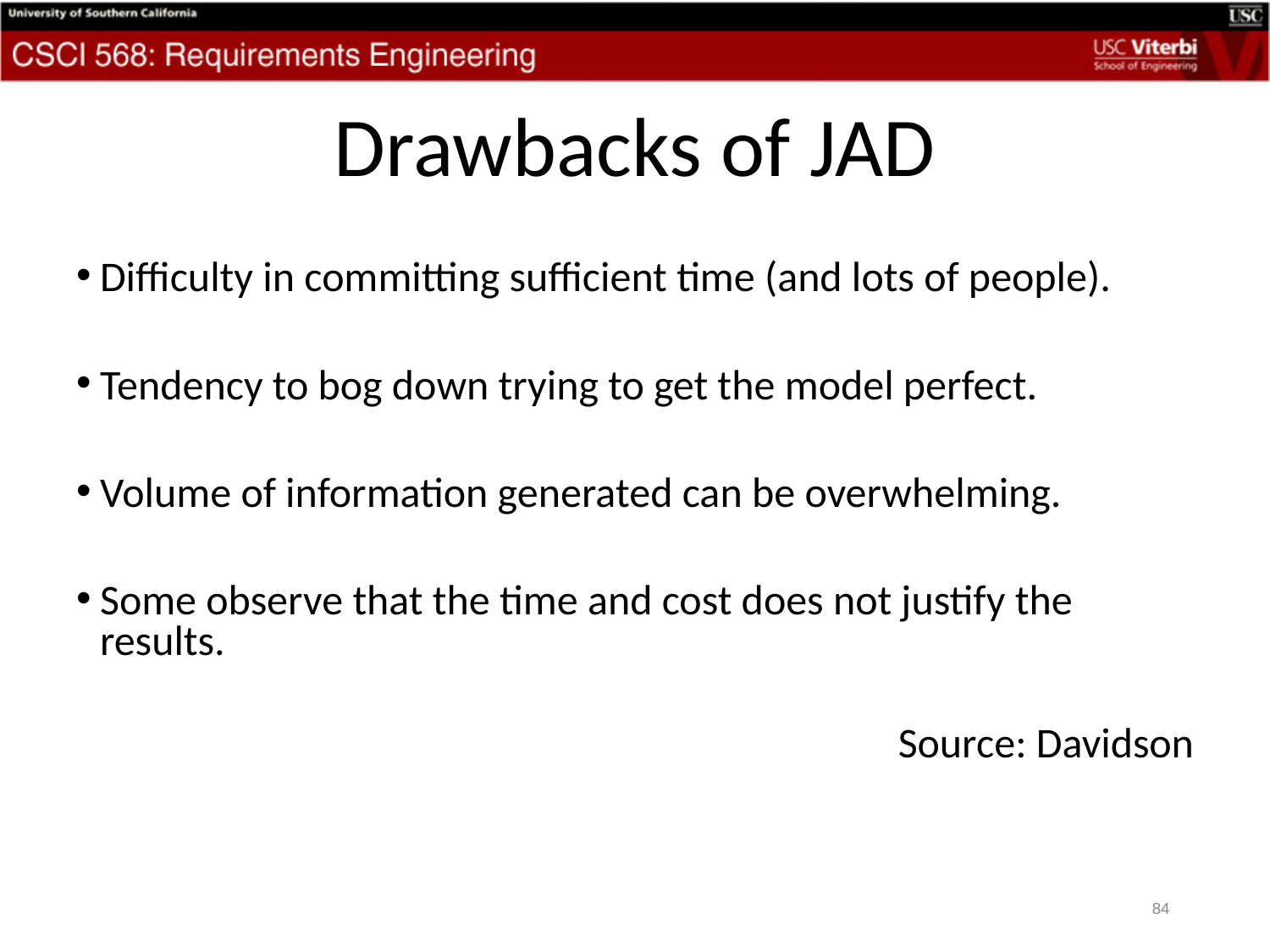

# Drawbacks of JAD
Difficulty in committing sufficient time (and lots of people).

Tendency to bog down trying to get the model perfect.

Volume of information generated can be overwhelming.

Some observe that the time and cost does not justify the results.

Source: Davidson

84